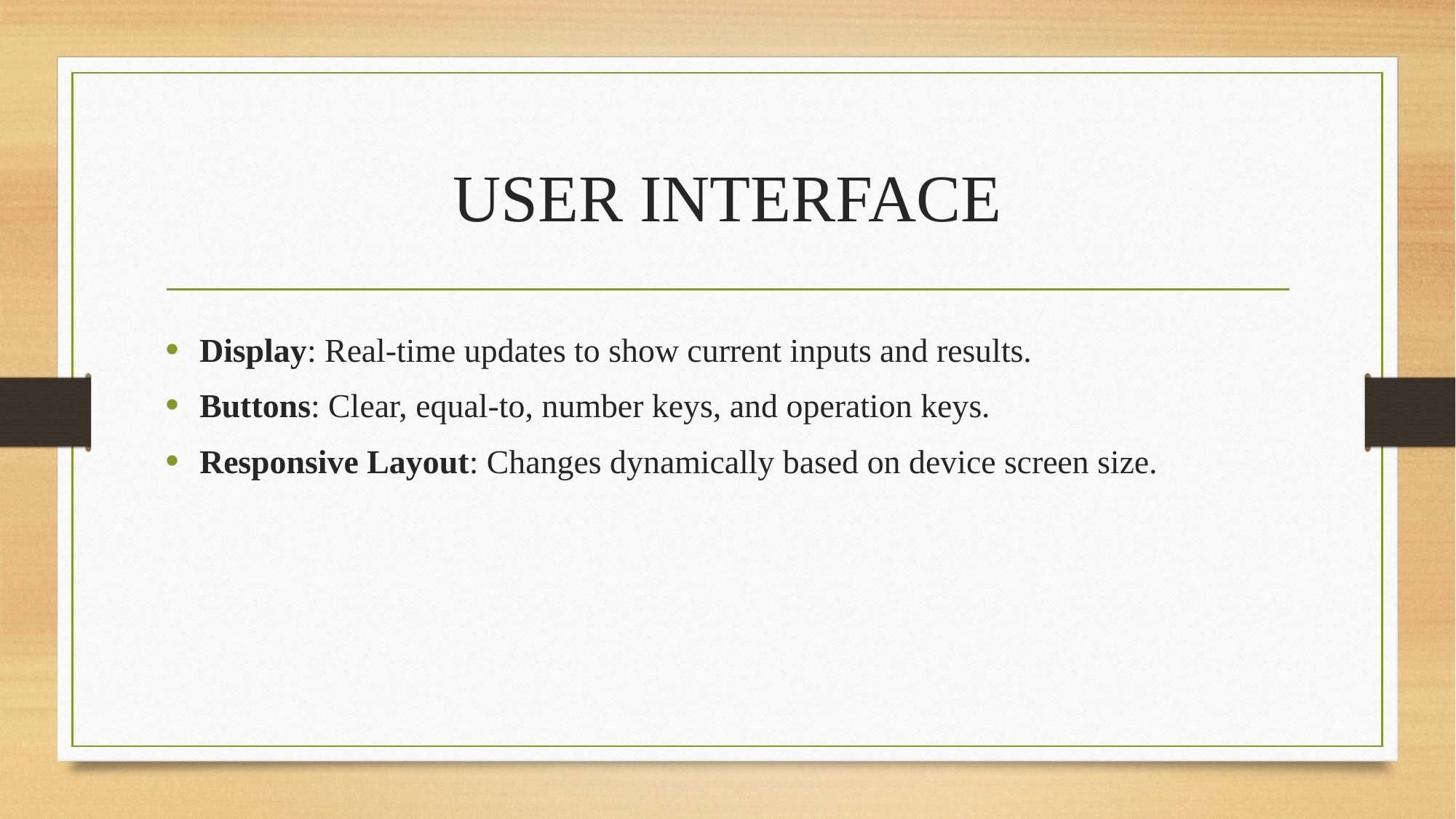

# USER INTERFACE
Display: Real-time updates to show current inputs and results.
Buttons: Clear, equal-to, number keys, and operation keys.
Responsive Layout: Changes dynamically based on device screen size.